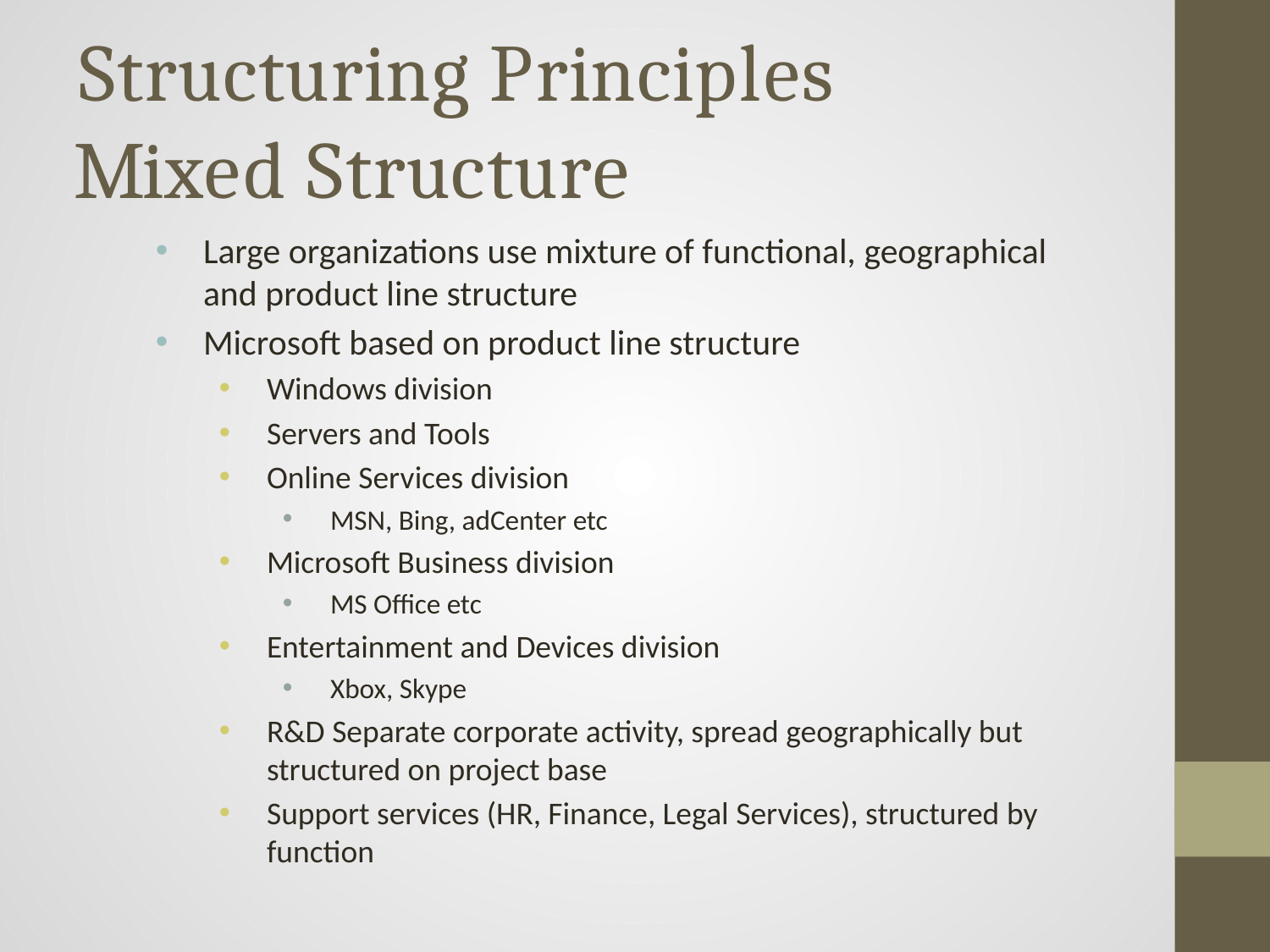

# Structuring Principles Mixed Structure
Large organizations use mixture of functional, geographical and product line structure
Microsoft based on product line structure
Windows division
Servers and Tools
Online Services division
MSN, Bing, adCenter etc
Microsoft Business division
MS Office etc
Entertainment and Devices division
Xbox, Skype
R&D Separate corporate activity, spread geographically but structured on project base
Support services (HR, Finance, Legal Services), structured by function